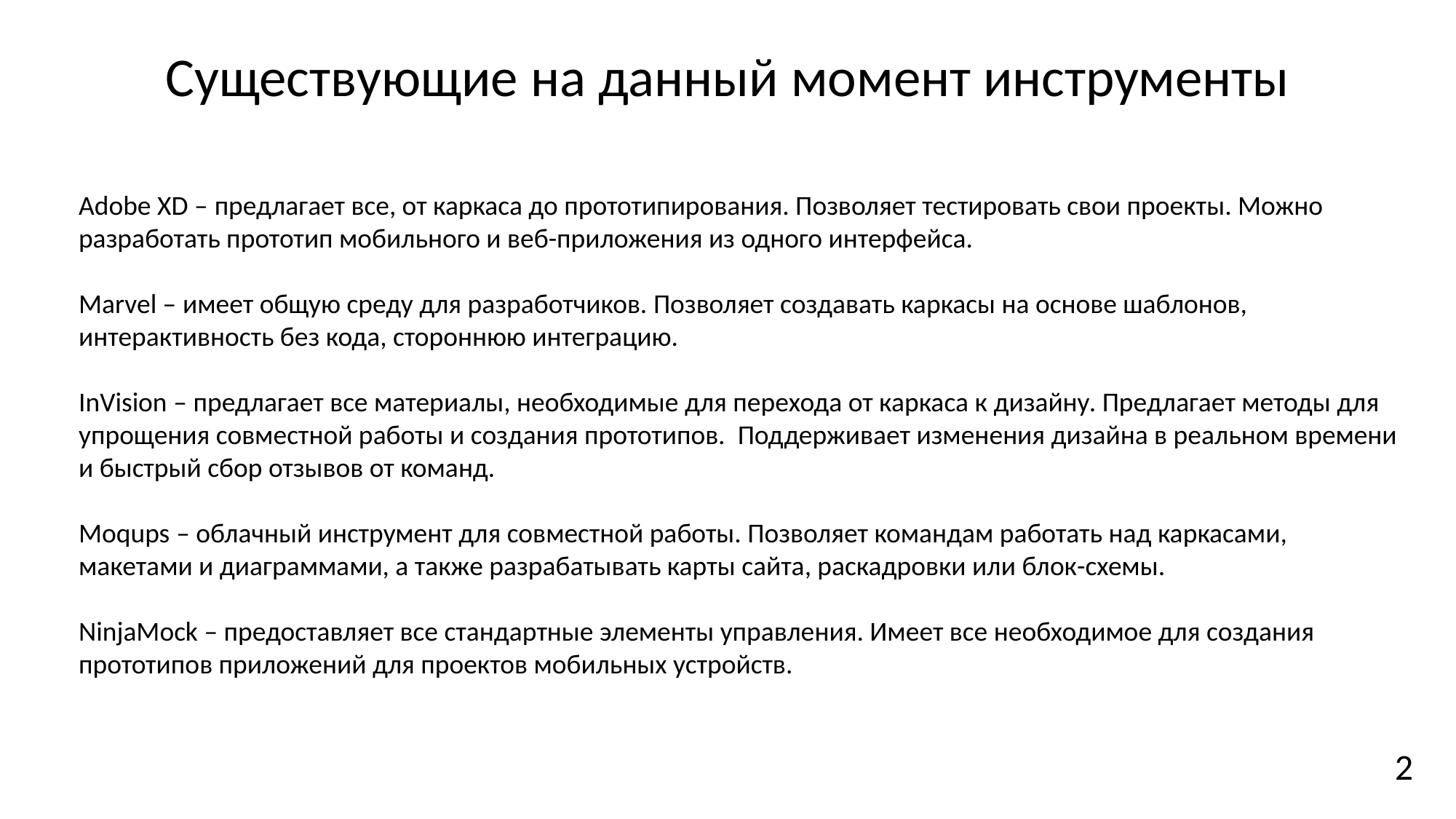

# Существующие на данный момент инструменты
Adobe XD – предлагает все, от каркаса до прототипирования. Позволяет тестировать свои проекты. Можно разработать прототип мобильного и веб-приложения из одного интерфейса.

Marvel – имеет общую среду для разработчиков. Позволяет создавать каркасы на основе шаблонов, интерактивность без кода, стороннюю интеграцию.

InVision – предлагает все материалы, необходимые для перехода от каркаса к дизайну. Предлагает методы для упрощения совместной работы и создания прототипов.  Поддерживает изменения дизайна в реальном времени и быстрый сбор отзывов от команд.

Moqups – облачный инструмент для совместной работы. Позволяет командам работать над каркасами, макетами и диаграммами, а также разрабатывать карты сайта, раскадровки или блок-схемы.

NinjaMock – предоставляет все стандартные элементы управления. Имеет все необходимое для создания прототипов приложений для проектов мобильных устройств.
2